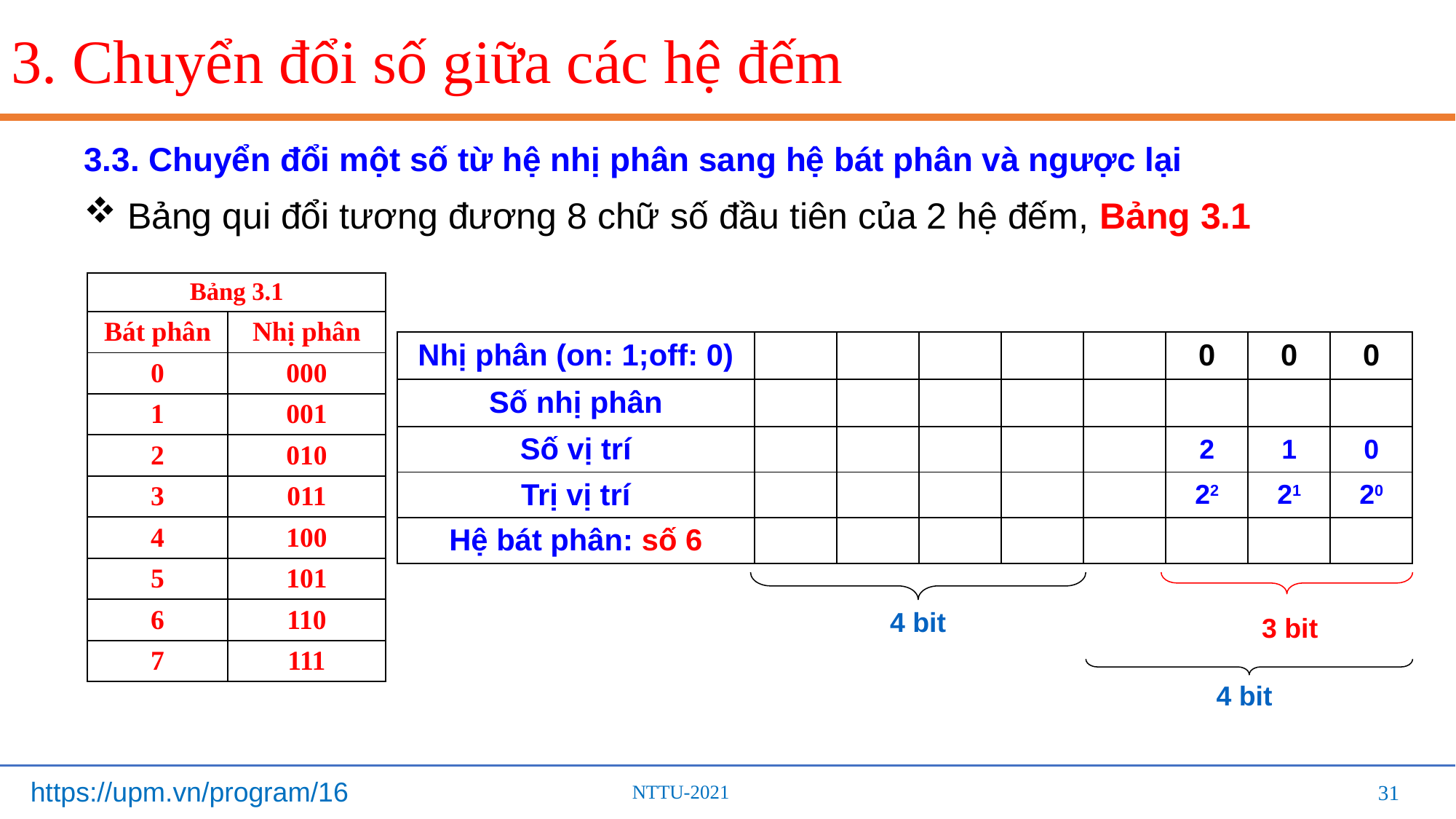

# 3. Chuyển đổi số giữa các hệ đếm
3.3. Chuyển đổi một số từ hệ nhị phân sang hệ bát phân và ngược lại
 Bảng qui đổi tương đương 8 chữ số đầu tiên của 2 hệ đếm, Bảng 3.1

| Bảng 3.1 |  |
| --- | --- |
| Bát phân | Nhị phân |
| 0 | 000 |
| 1 | 001 |
| 2 | 010 |
| 3 | 011 |
| 4 | 100 |
| 5 | 101 |
| 6 | 110 |
| 7 | 111 |
| Nhị phân (on: 1;off: 0) |  |  |  |  |  | 0 | 0 | 0 |
| --- | --- | --- | --- | --- | --- | --- | --- | --- |
| Số nhị phân |  |  |  |  |  |  |  |  |
| Số vị trí |  |  |  |  |  | 2 | 1 | 0 |
| Trị vị trí |  |  |  |  |  | 22 | 21 | 20 |
| Hệ bát phân: số 6 |  |  |  |  |  |  |  |  |

4 bit
3 bit
4 bit
31
31